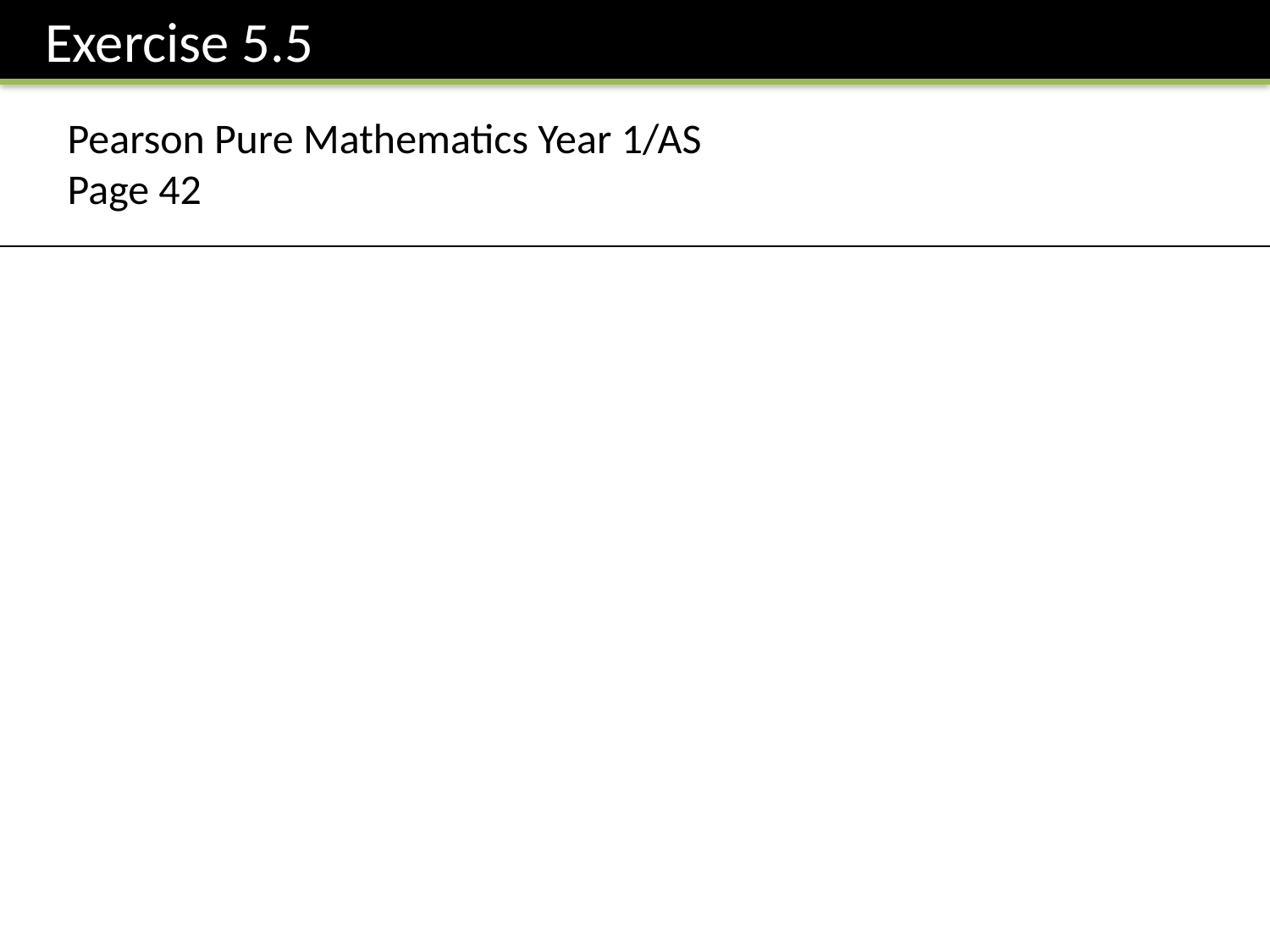

Exercise 5.5
Pearson Pure Mathematics Year 1/AS
Page 42